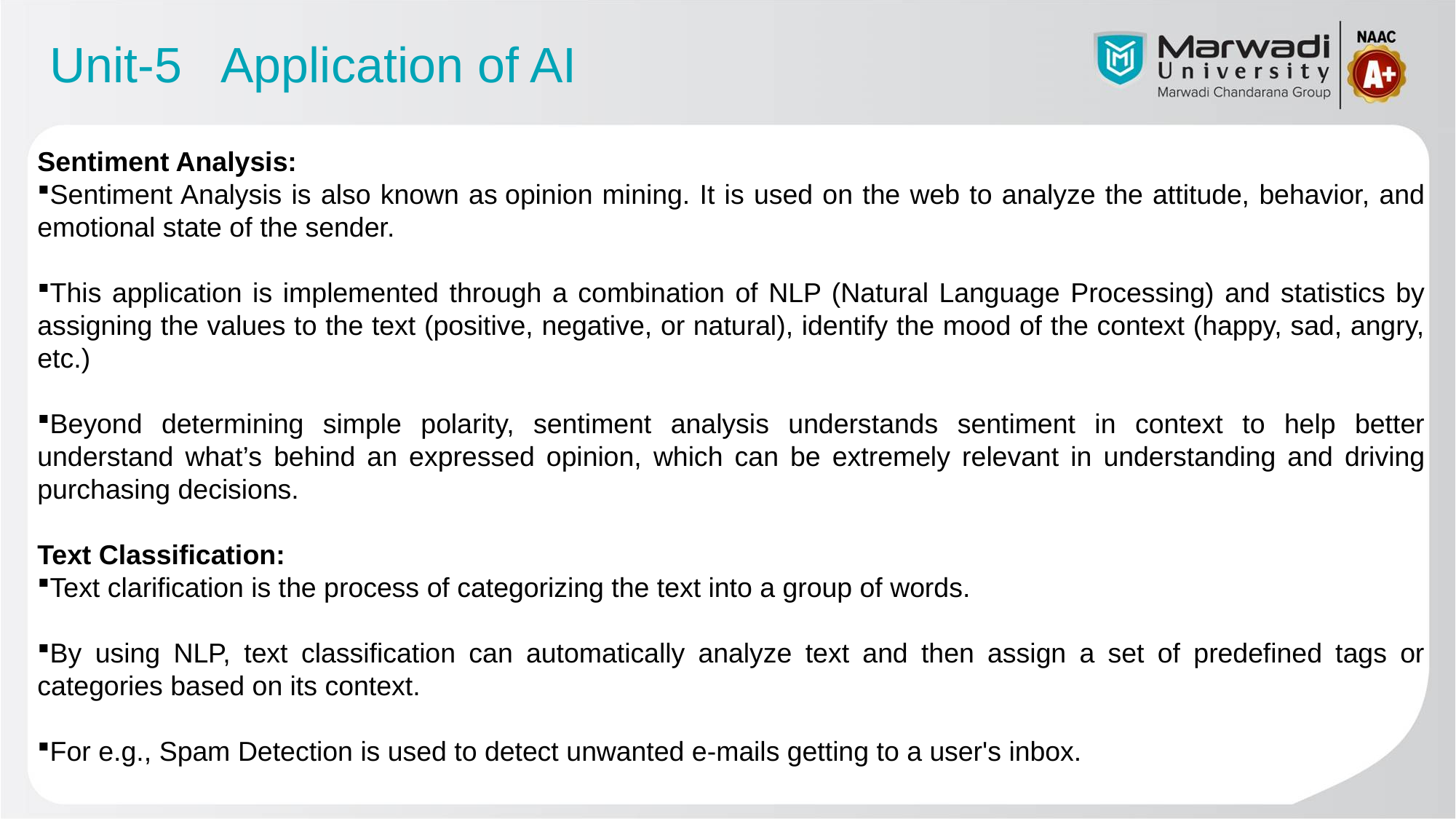

Unit-5   Application of AI
Sentiment Analysis:
Sentiment Analysis is also known as opinion mining. It is used on the web to analyze the attitude, behavior, and emotional state of the sender.

This application is implemented through a combination of NLP (Natural Language Processing) and statistics by assigning the values to the text (positive, negative, or natural), identify the mood of the context (happy, sad, angry, etc.)

Beyond determining simple polarity, sentiment analysis understands sentiment in context to help better understand what’s behind an expressed opinion, which can be extremely relevant in understanding and driving purchasing decisions.

Text Classification:
Text clarification is the process of categorizing the text into a group of words.

By using NLP, text classification can automatically analyze text and then assign a set of predefined tags or categories based on its context.

For e.g., Spam Detection is used to detect unwanted e-mails getting to a user's inbox.